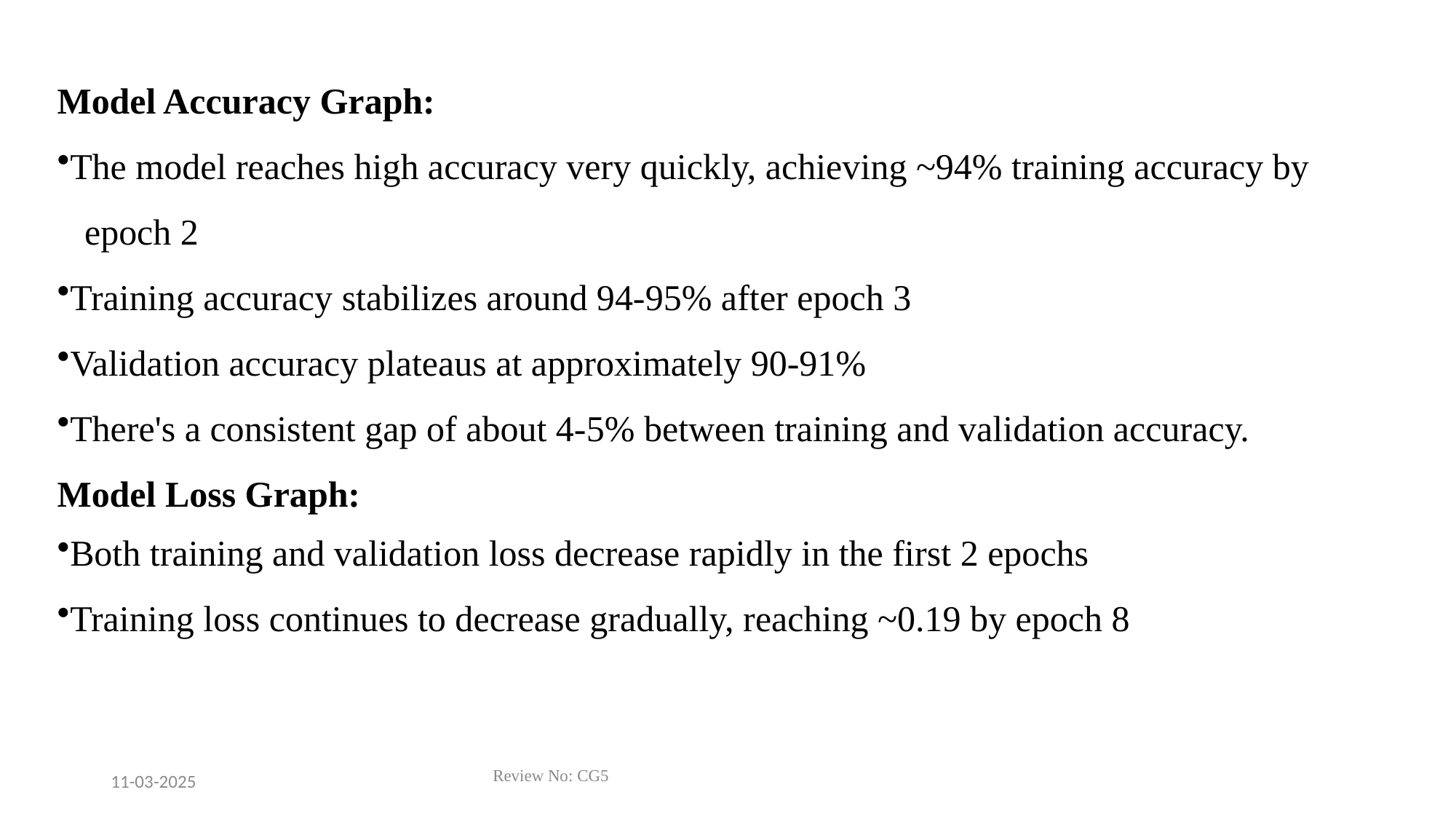

Model Accuracy Graph:
The model reaches high accuracy very quickly, achieving ~94% training accuracy by       epoch 2
Training accuracy stabilizes around 94-95% after epoch 3
Validation accuracy plateaus at approximately 90-91%
There's a consistent gap of about 4-5% between training and validation accuracy.
Model Loss Graph:

Both training and validation loss decrease rapidly in the first 2 epochs
Training loss continues to decrease gradually, reaching ~0.19 by epoch 8
11-03-2025
Review No: CG5
24